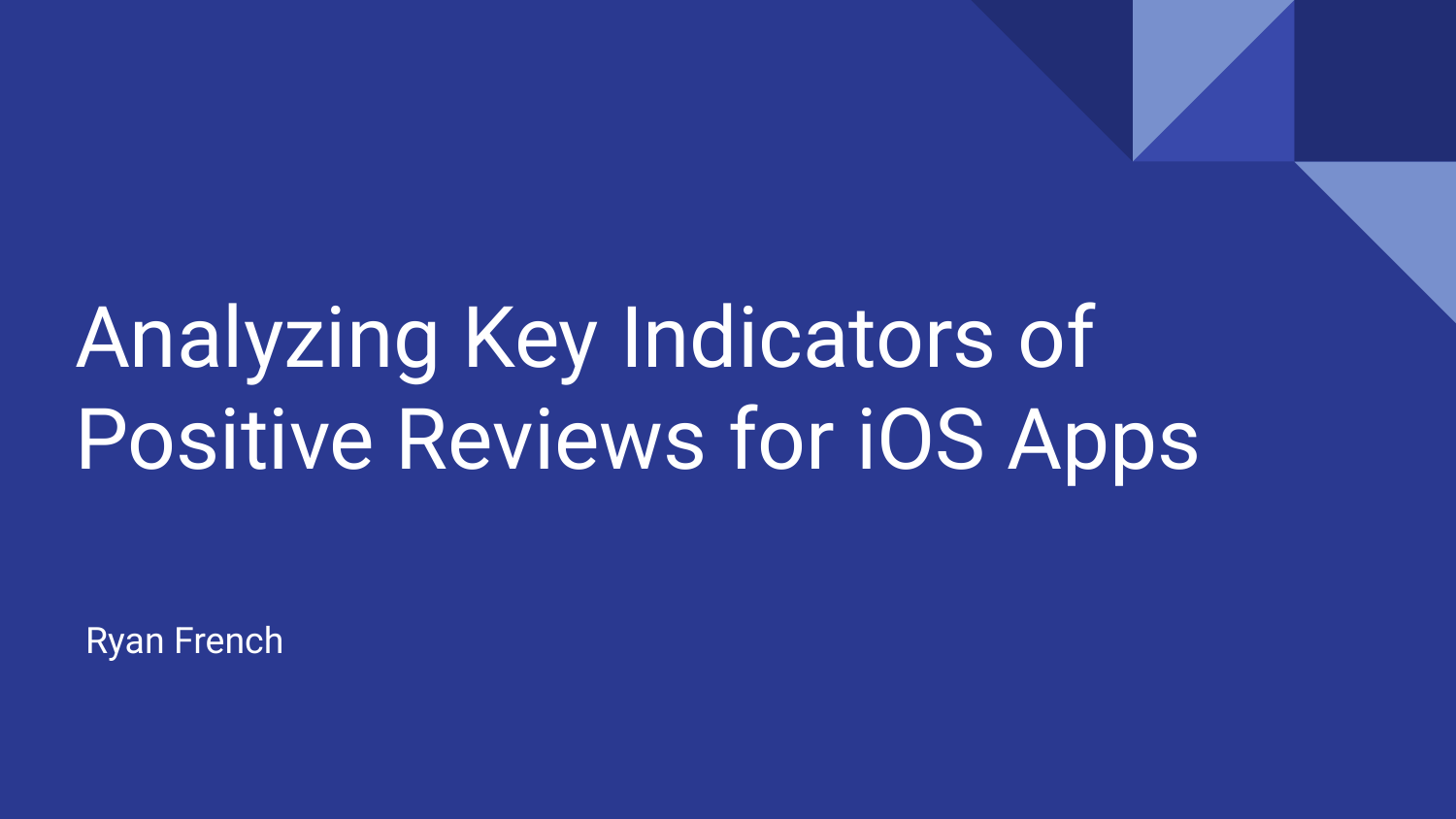

# Analyzing Key Indicators of Positive Reviews for iOS Apps
Ryan French